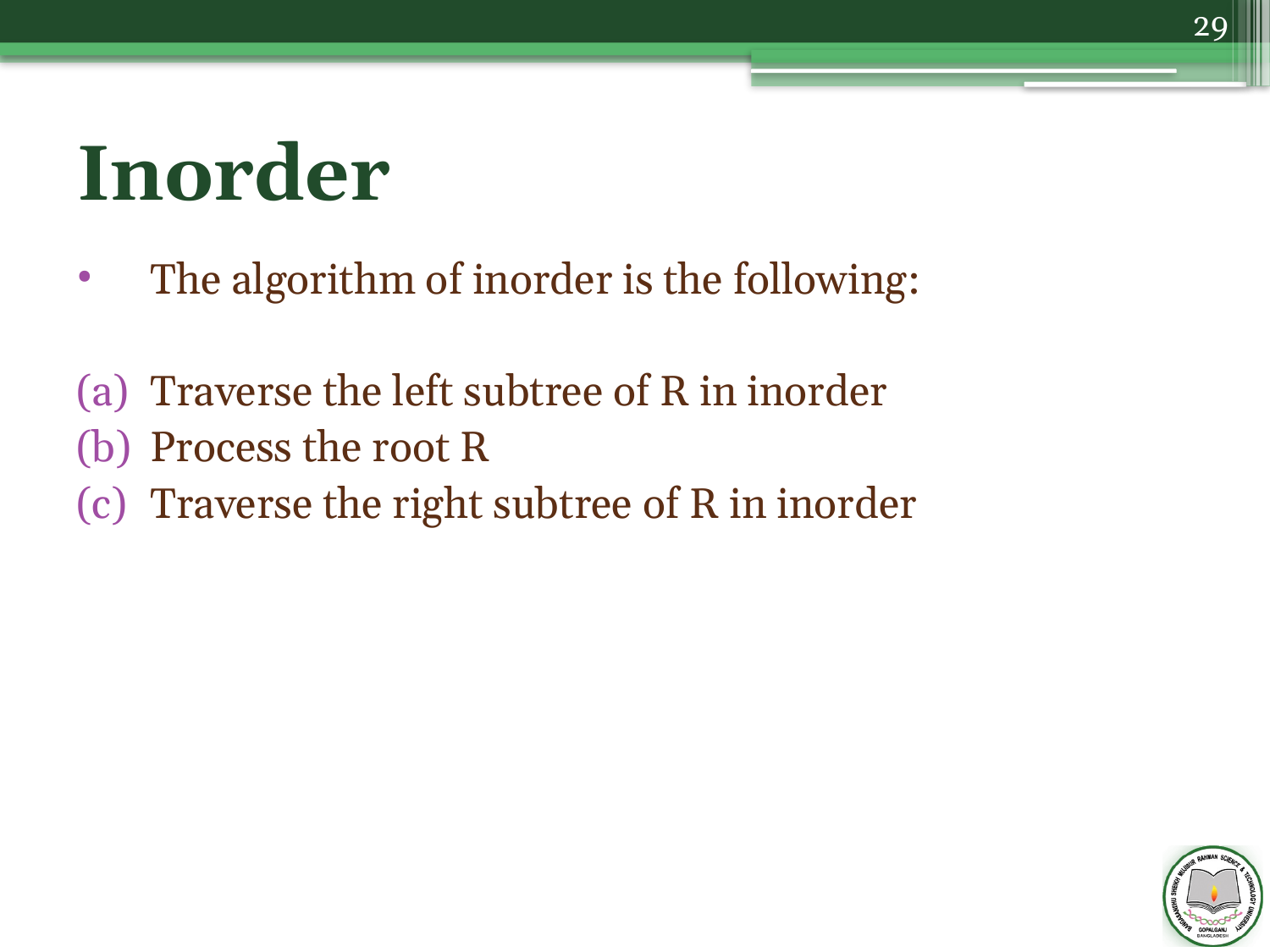

29
# Inorder
The algorithm of inorder is the following:

Traverse the left subtree of R in inorder
Process the root R
Traverse the right subtree of R in inorder